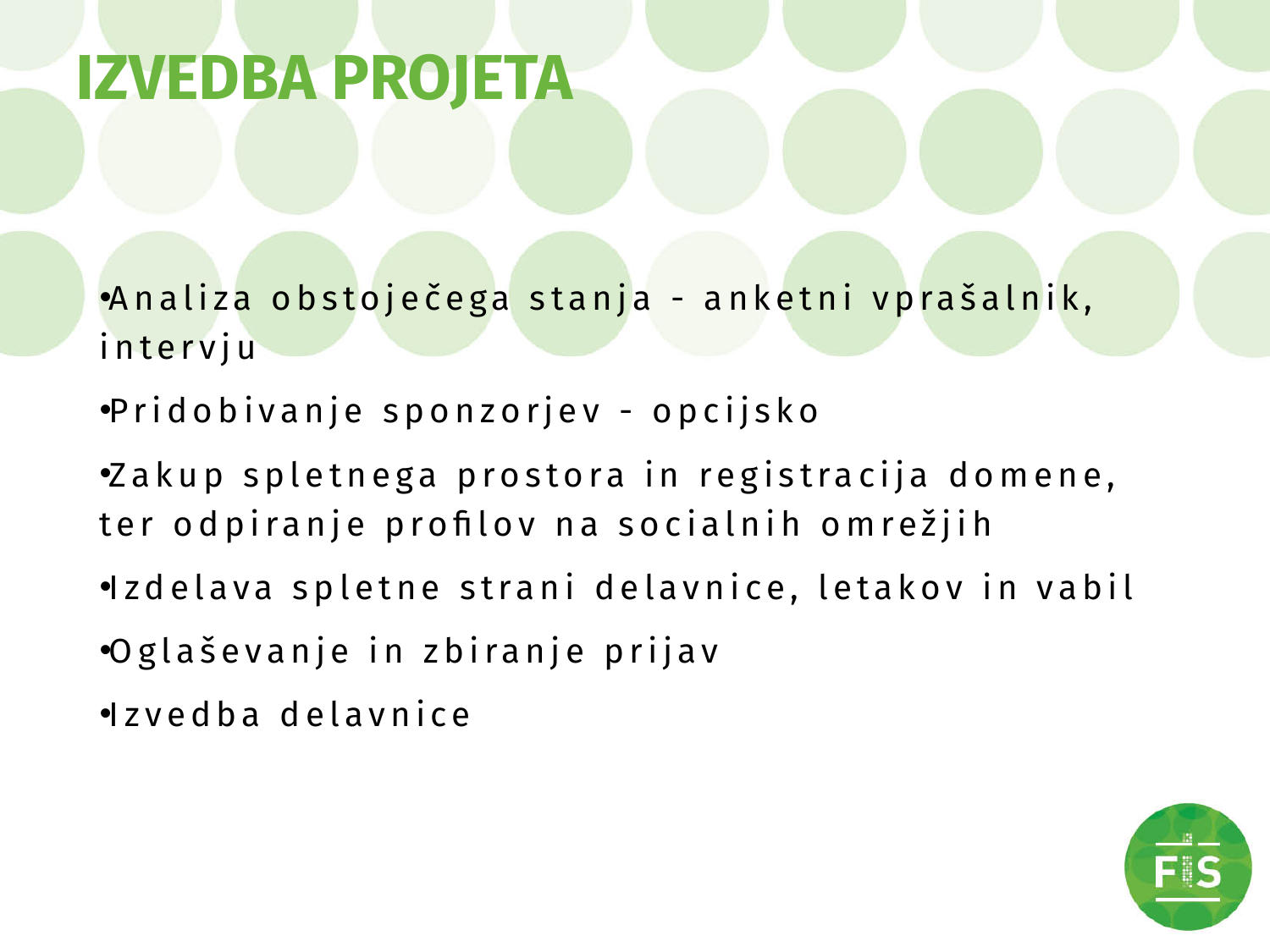

# IZVEDBA PROJETA
Analiza obstoječega stanja - anketni vprašalnik, intervju
Pridobivanje sponzorjev - opcijsko
Zakup spletnega prostora in registracija domene, ter odpiranje profilov na socialnih omrežjih
Izdelava spletne strani delavnice, letakov in vabil
Oglaševanje in zbiranje prijav
Izvedba delavnice